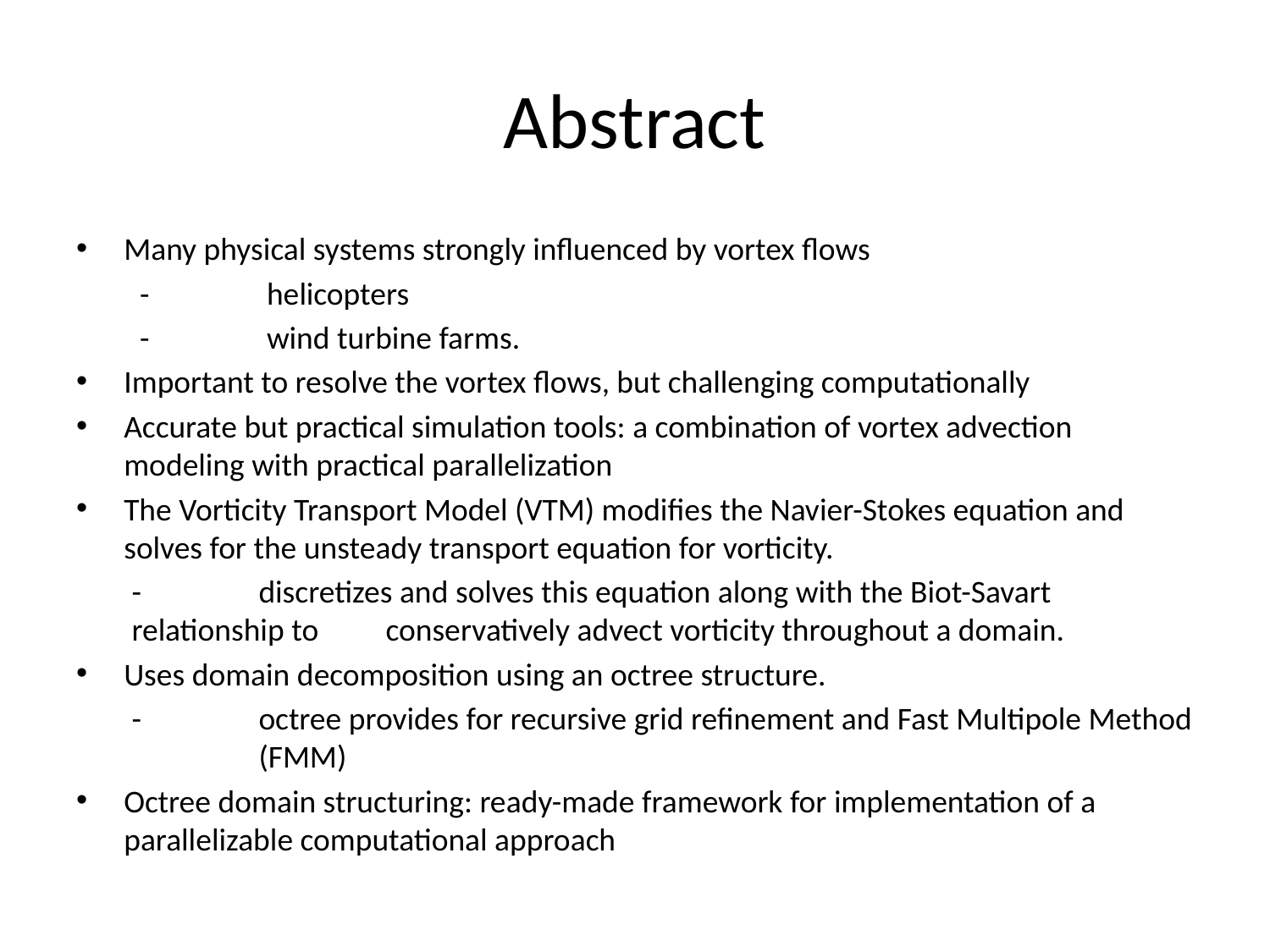

# Abstract
Many physical systems strongly influenced by vortex flows
-	helicopters
-	wind turbine farms.
Important to resolve the vortex flows, but challenging computationally
Accurate but practical simulation tools: a combination of vortex advection modeling with practical parallelization
The Vorticity Transport Model (VTM) modifies the Navier-Stokes equation and solves for the unsteady transport equation for vorticity.
-	discretizes and solves this equation along with the Biot-Savart relationship to 	conservatively advect vorticity throughout a domain.
Uses domain decomposition using an octree structure.
-	octree provides for recursive grid refinement and Fast Multipole Method 	(FMM)
Octree domain structuring: ready-made framework for implementation of a parallelizable computational approach